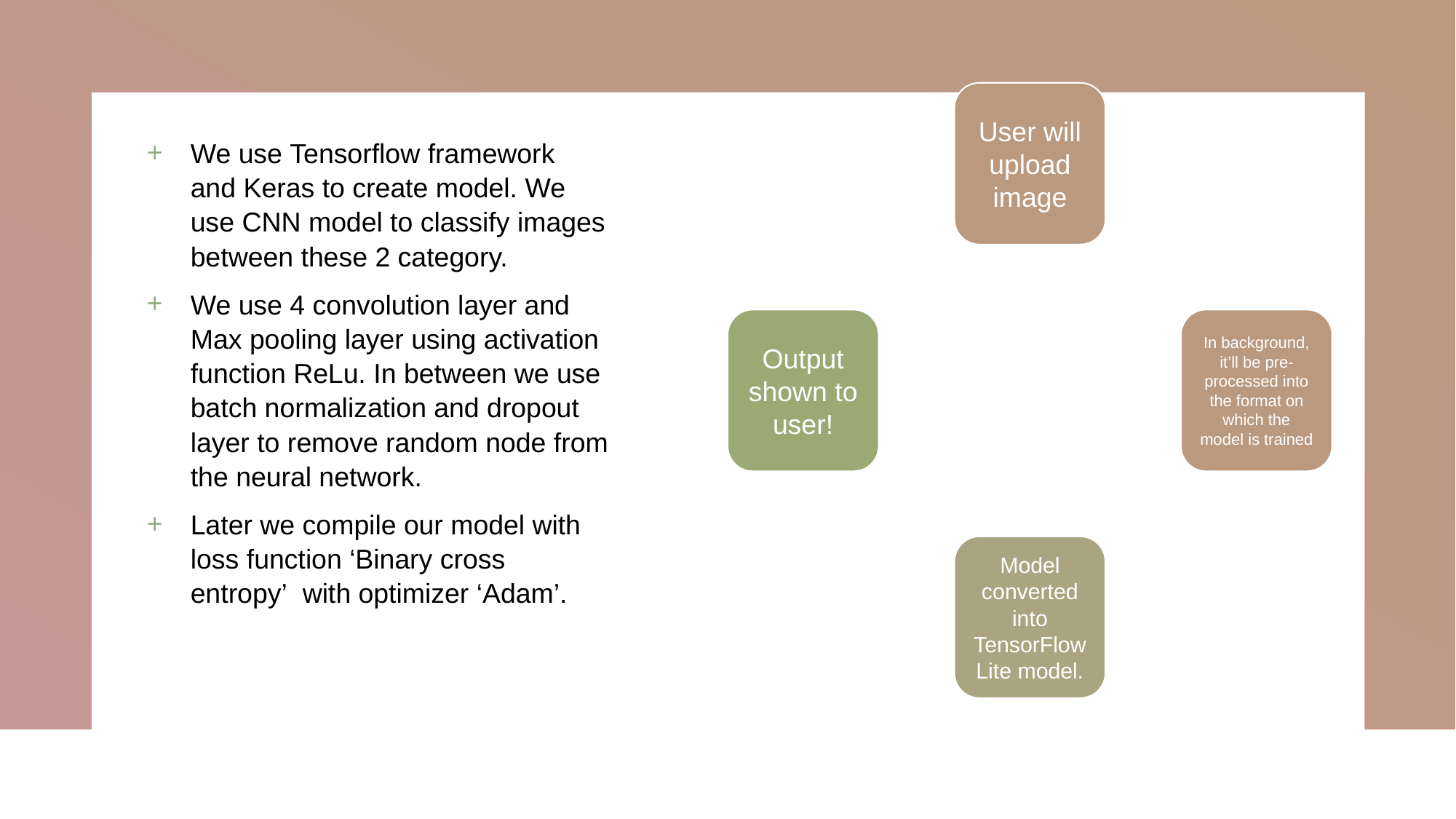

User will upload image
In background, it’ll be pre-processed into the format on which the model is trained
Model converted into TensorFlow Lite model.
Output shown to user!
We use Tensorflow framework and Keras to create model. We use CNN model to classify images between these 2 category.
We use 4 convolution layer and Max pooling layer using activation function ReLu. In between we use batch normalization and dropout layer to remove random node from the neural network.
Later we compile our model with loss function ‘Binary cross entropy’  with optimizer ‘Adam’.